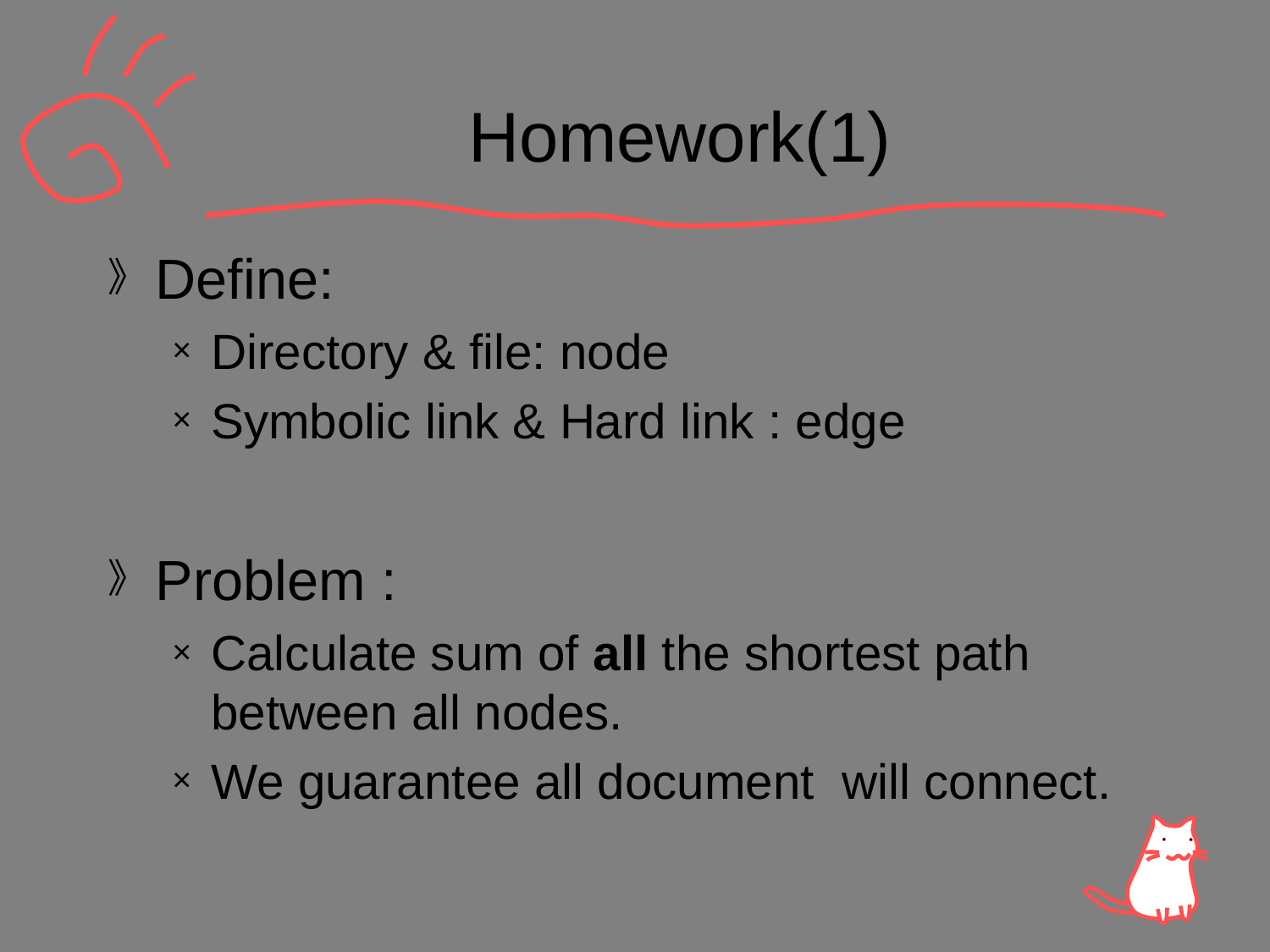

# Homework(1)
Define:
Directory & file: node
Symbolic link & Hard link : edge

Problem :
Calculate sum of all the shortest path between all nodes.
We guarantee all document  will connect.